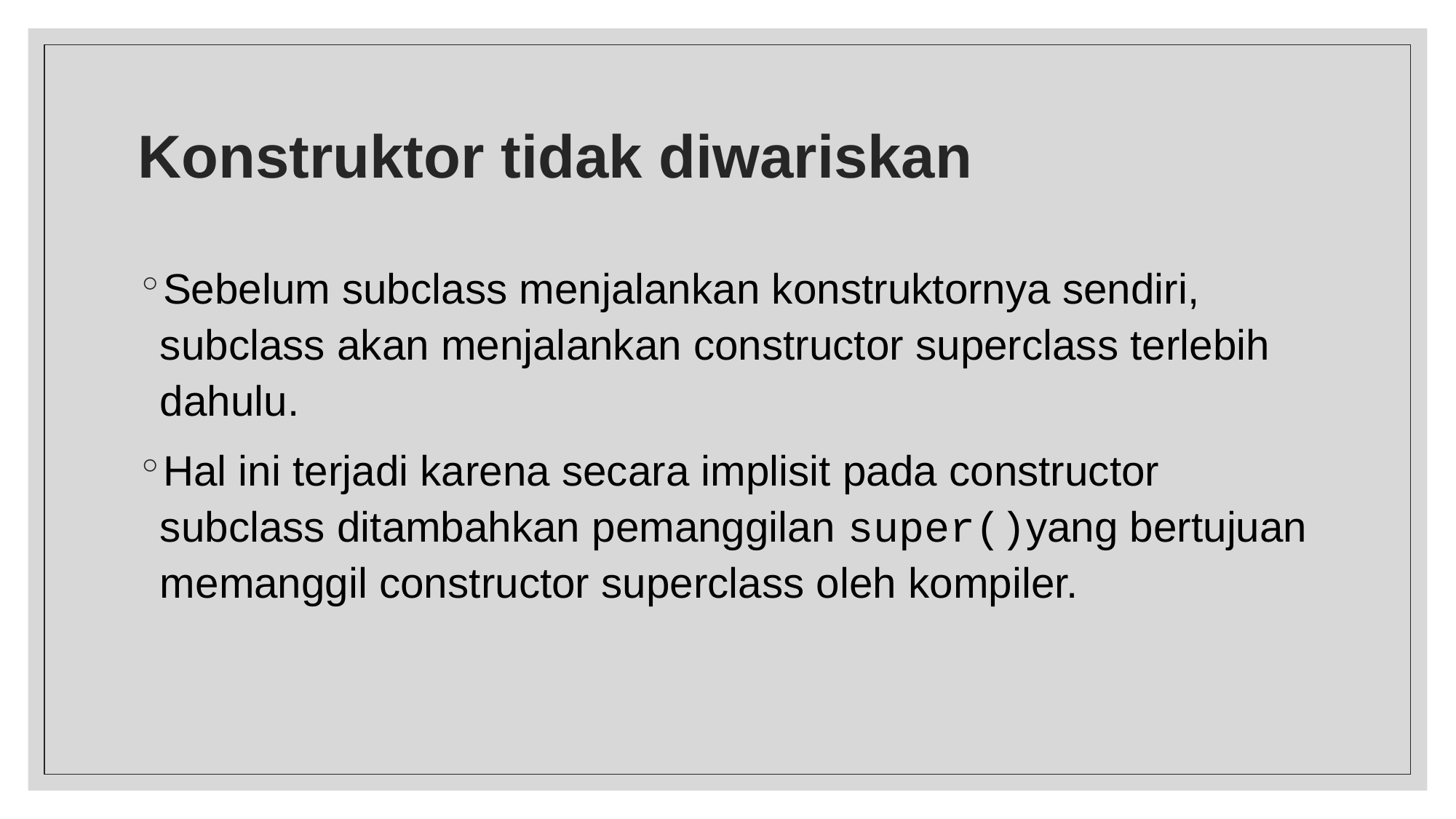

# Konstruktor tidak diwariskan
Sebelum subclass menjalankan konstruktornya sendiri, subclass akan menjalankan constructor superclass terlebih dahulu.
Hal ini terjadi karena secara implisit pada constructor subclass ditambahkan pemanggilan super()yang bertujuan memanggil constructor superclass oleh kompiler.